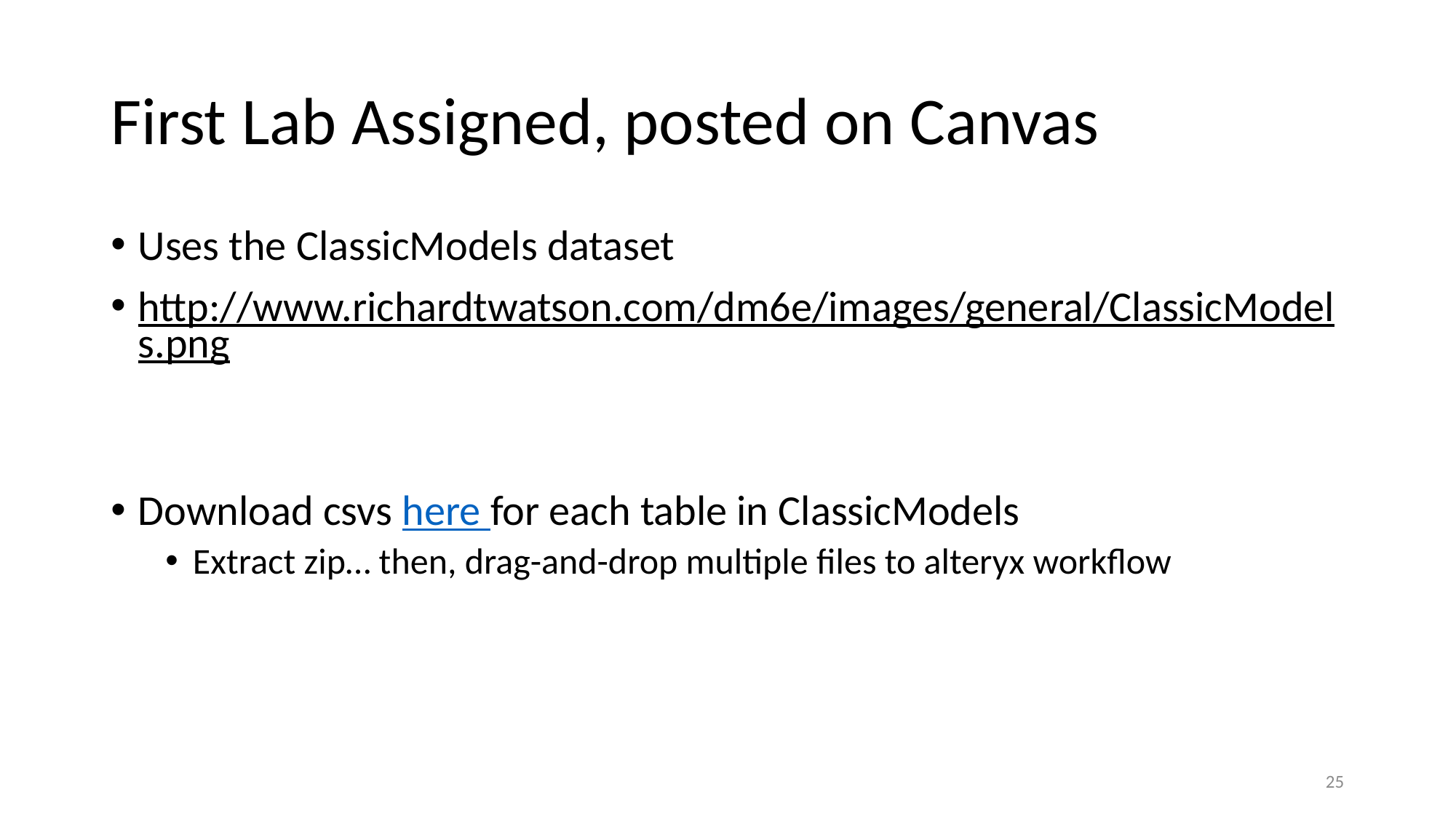

# First Lab Assigned, posted on Canvas
Uses the ClassicModels dataset
http://www.richardtwatson.com/dm6e/images/general/ClassicModels.png

Download csvs here for each table in ClassicModels
Extract zip… then, drag-and-drop multiple files to alteryx workflow
25